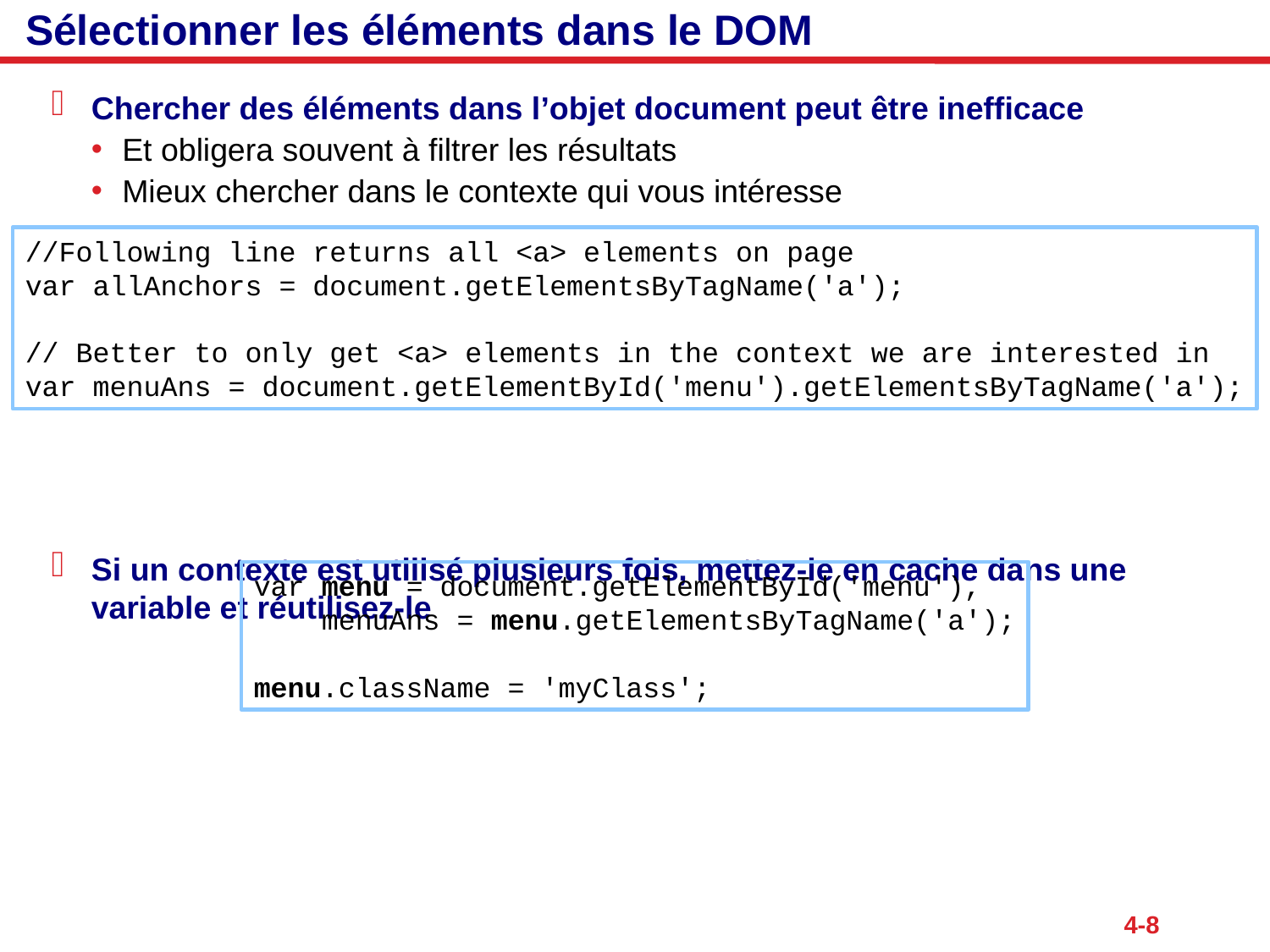

# Sélectionner les éléments dans le DOM
Chercher des éléments dans l’objet document peut être inefficace
Et obligera souvent à filtrer les résultats
Mieux chercher dans le contexte qui vous intéresse

Si un contexte est utilisé plusieurs fois, mettez-le en cache dans une variable et réutilisez-le
//Following line returns all <a> elements on page
var allAnchors = document.getElementsByTagName('a');

// Better to only get <a> elements in the context we are interested in
var menuAns = document.getElementById('menu').getElementsByTagName('a');
var menu = document.getElementById('menu'),
    menuAns = menu.getElementsByTagName('a');

menu.className = 'myClass';